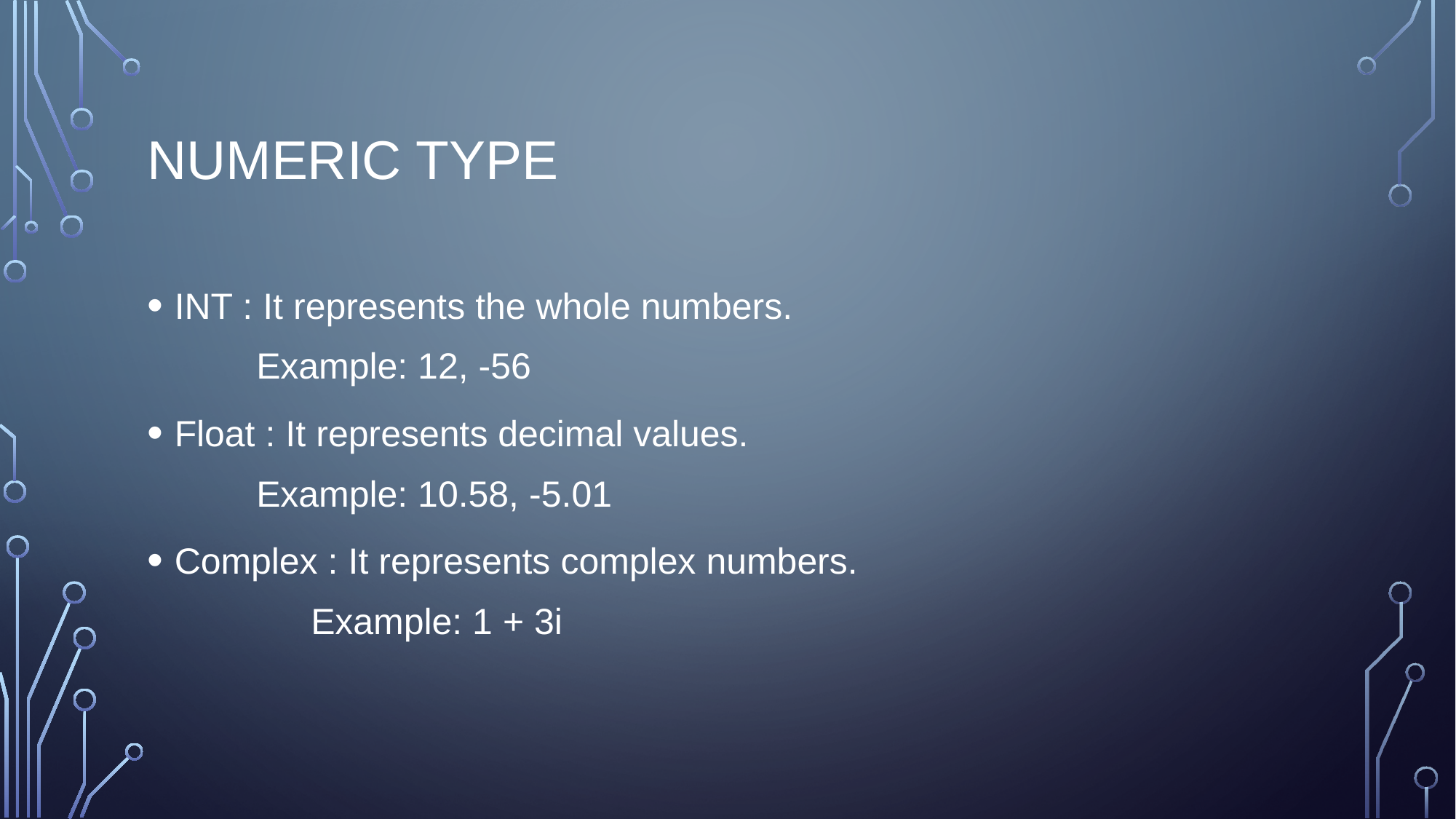

# Numeric type
INT : It represents the whole numbers.
Example: 12, -56
Float : It represents decimal values.
Example: 10.58, -5.01
Complex : It represents complex numbers.
	Example: 1 + 3i